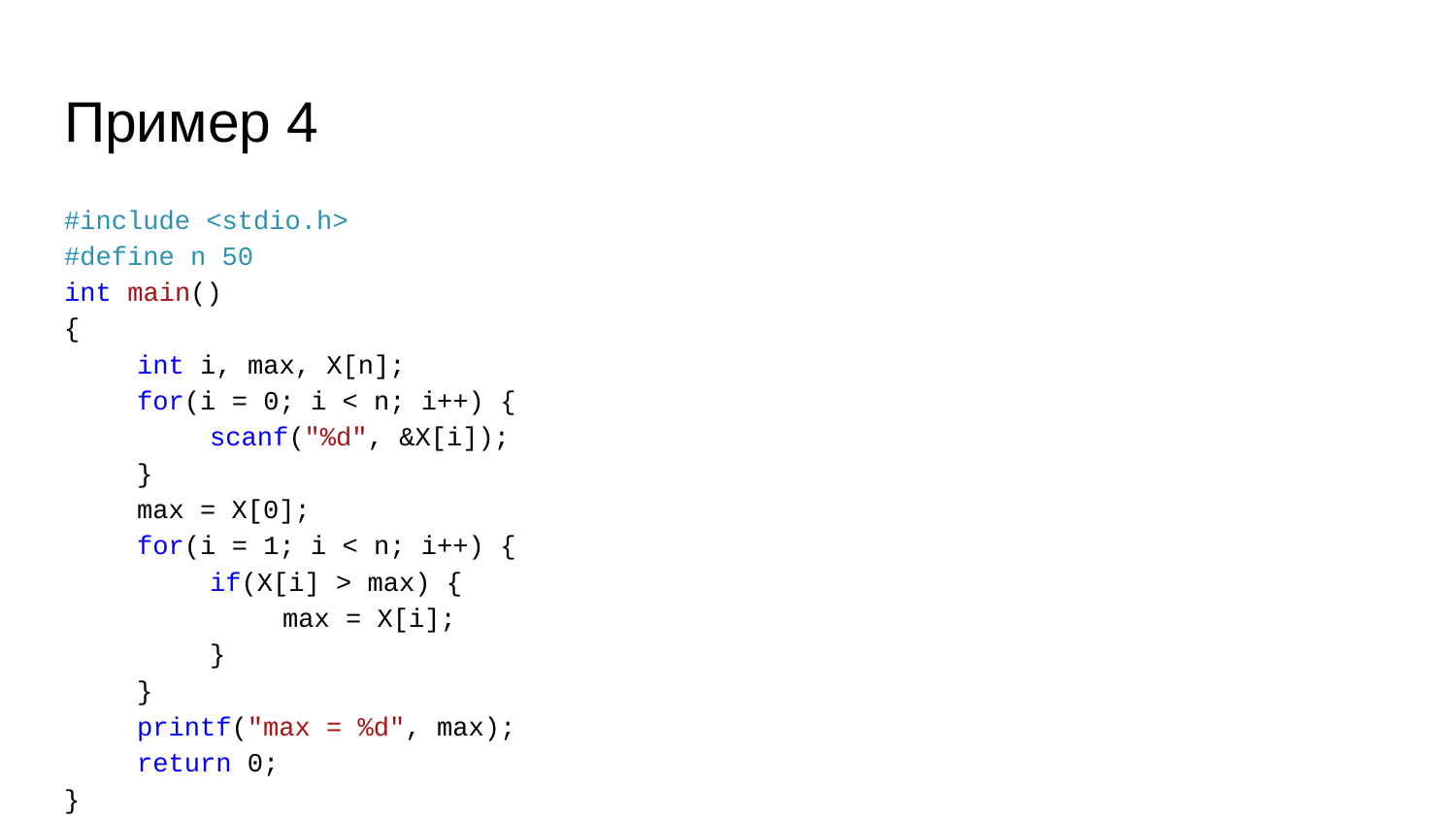

# Пример 4
#include <stdio.h>
#define n 50
int main()
{
int i, max, X[n];
for(i = 0; i < n; i++) {
scanf("%d", &X[i]);
}
max = X[0];
for(i = 1; i < n; i++) {
if(X[i] > max) {
max = X[i];
}
}
printf("max = %d", max);
return 0;
}